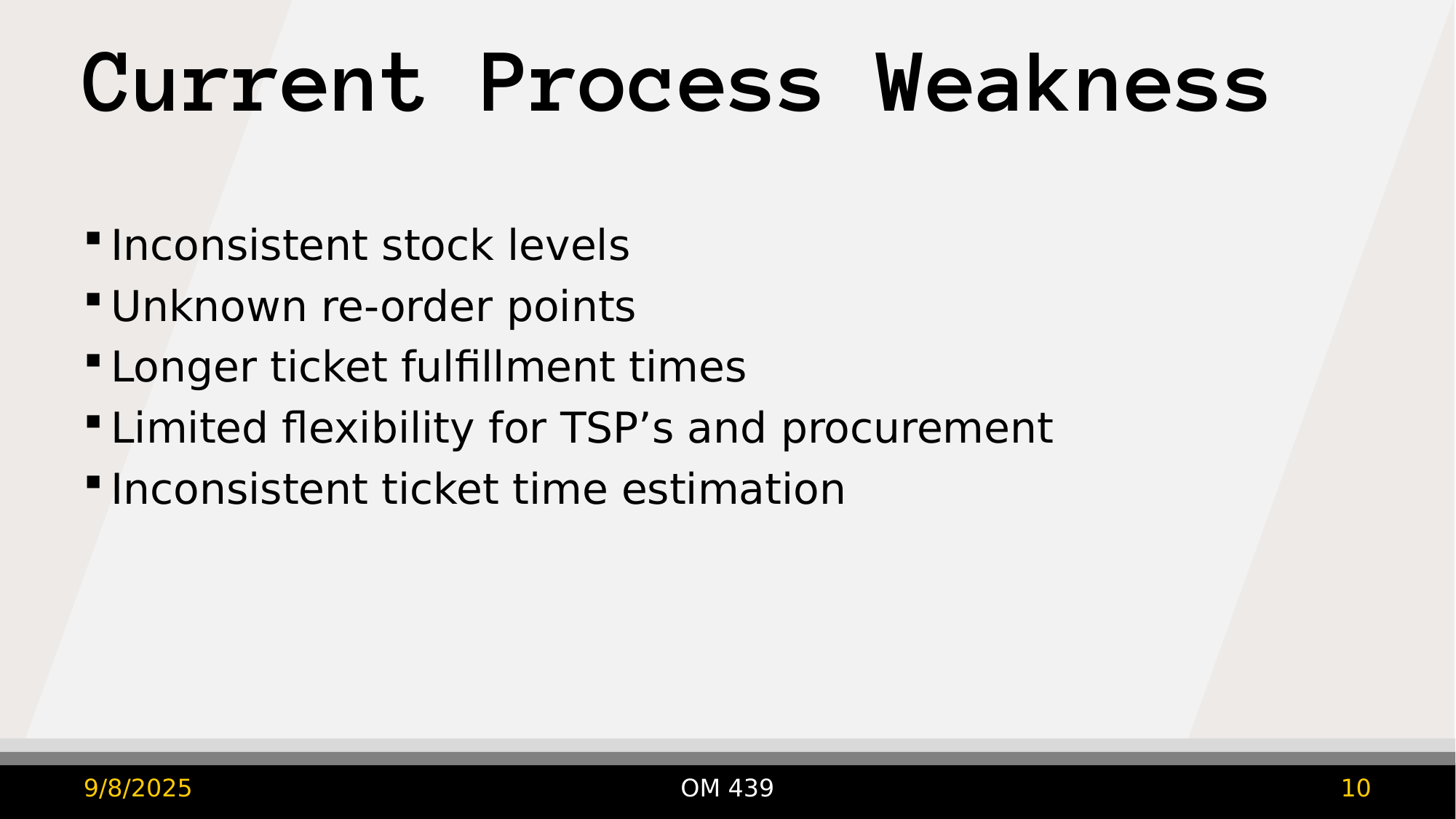

# Current Process Weakness
Inconsistent stock levels
Unknown re-order points
Longer ticket fulfillment times
Limited flexibility for TSP’s and procurement
Inconsistent ticket time estimation
OM 439
9/8/2025
10